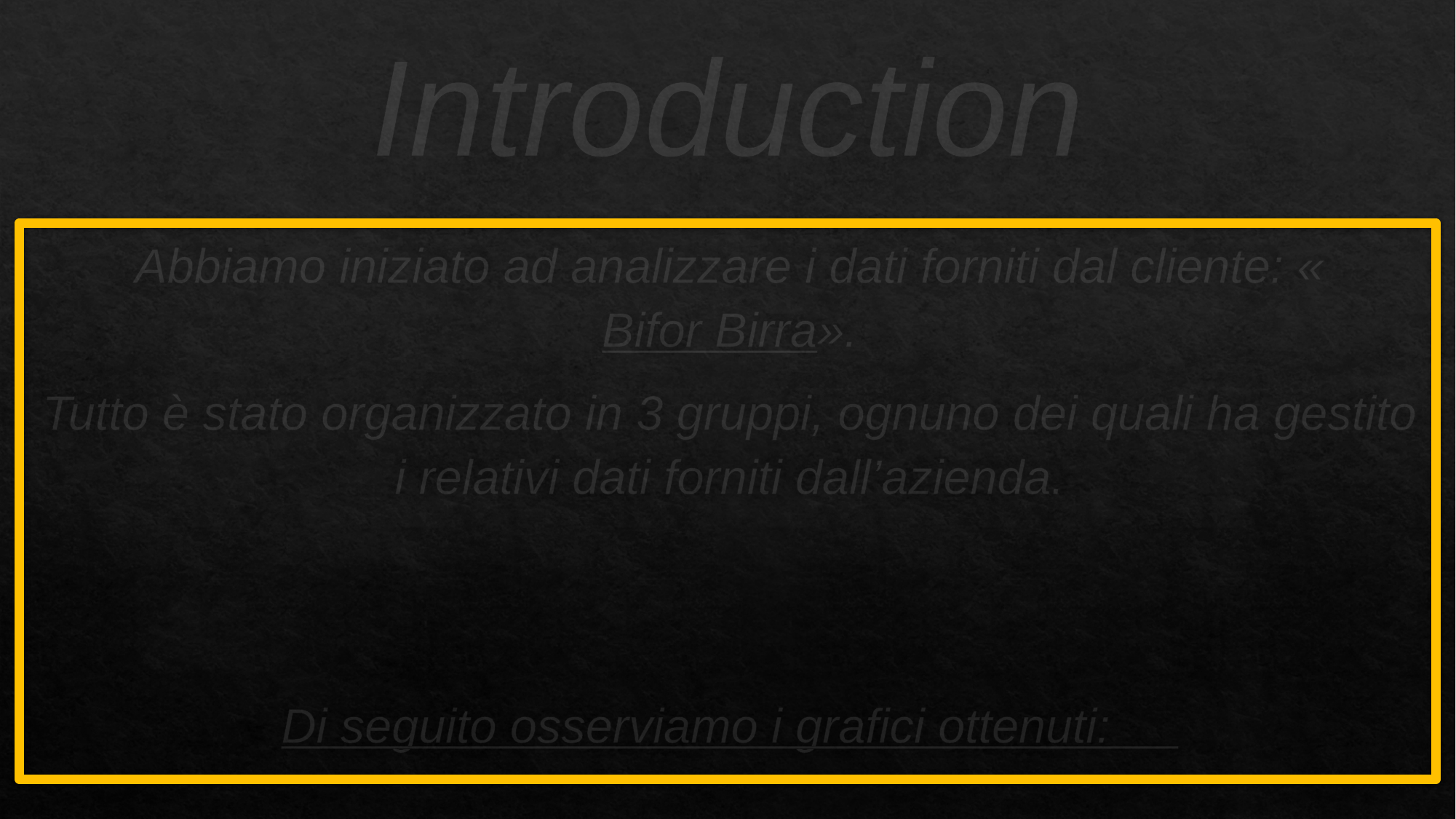

# Introduction
Abbiamo iniziato ad analizzare i dati forniti dal cliente: «Bifor Birra».
Tutto è stato organizzato in 3 gruppi, ognuno dei quali ha gestito i relativi dati forniti dall’azienda.

Di seguito osserviamo i grafici ottenuti: